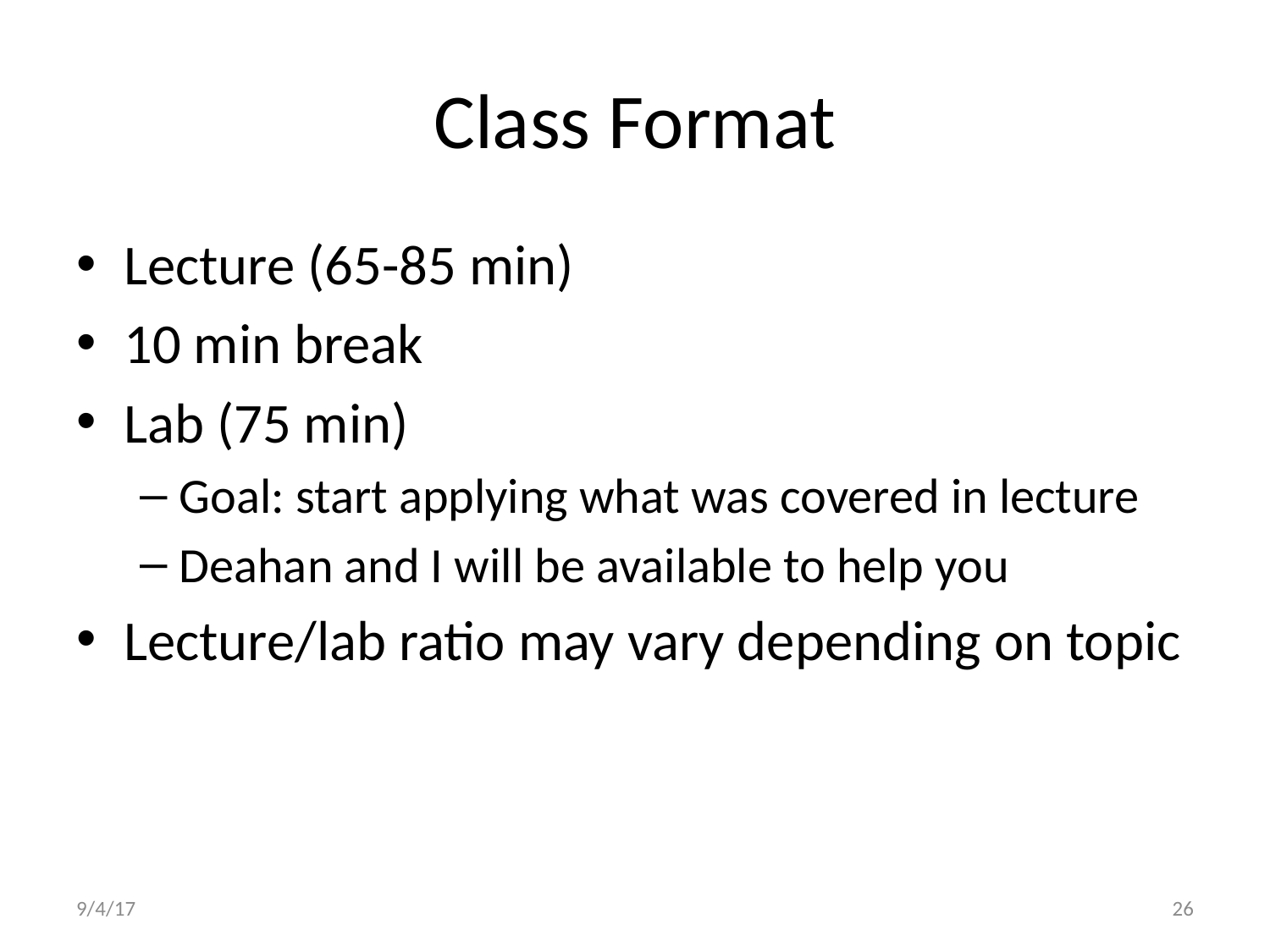

# Class Format
Lecture (65-85 min)
10 min break
Lab (75 min)
Goal: start applying what was covered in lecture
Deahan and I will be available to help you
Lecture/lab ratio may vary depending on topic
9/4/17
26